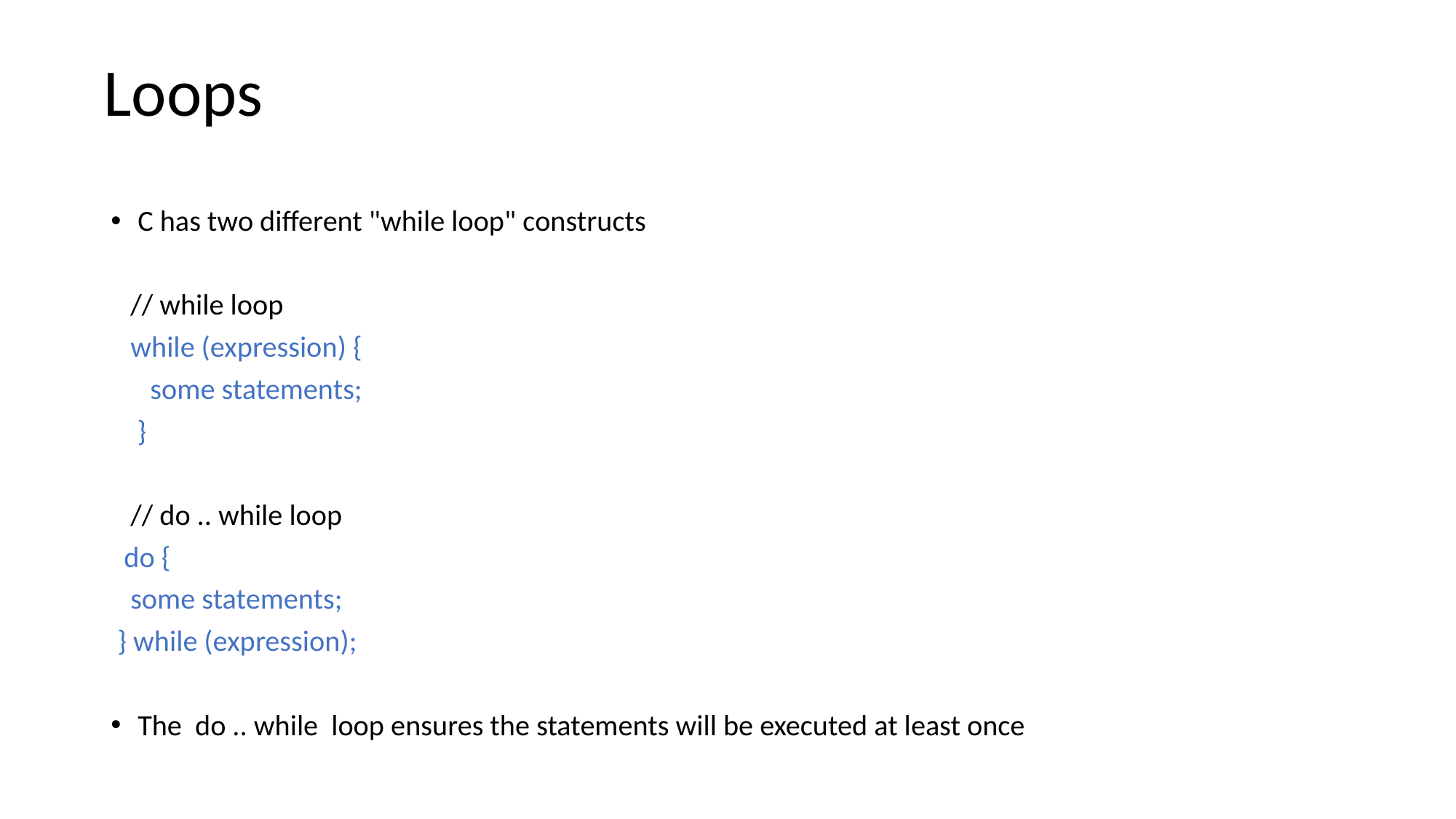

# Loops

C has two different "while loop" constructs

   // while loop
   while (expression) {
      some statements;
    }

   // do .. while loop
  do {
   some statements;
 } while (expression);

The  do .. while  loop ensures the statements will be executed at least once